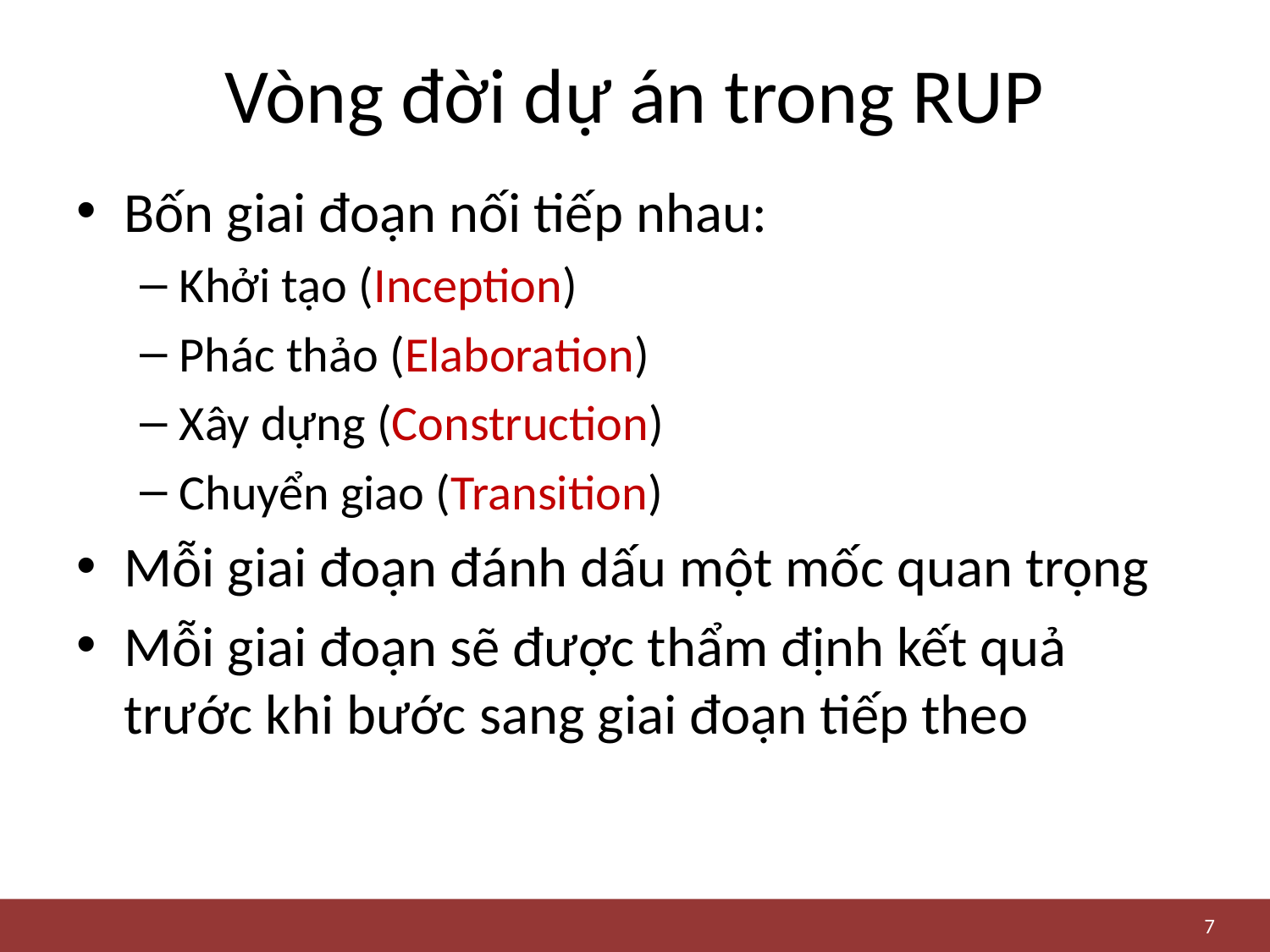

# Vòng đời dự án trong RUP
Bốn giai đoạn nối tiếp nhau:
Khởi tạo (Inception)
Phác thảo (Elaboration)
Xây dựng (Construction)
Chuyển giao (Transition)
Mỗi giai đoạn đánh dấu một mốc quan trọng
Mỗi giai đoạn sẽ được thẩm định kết quả trước khi bước sang giai đoạn tiếp theo